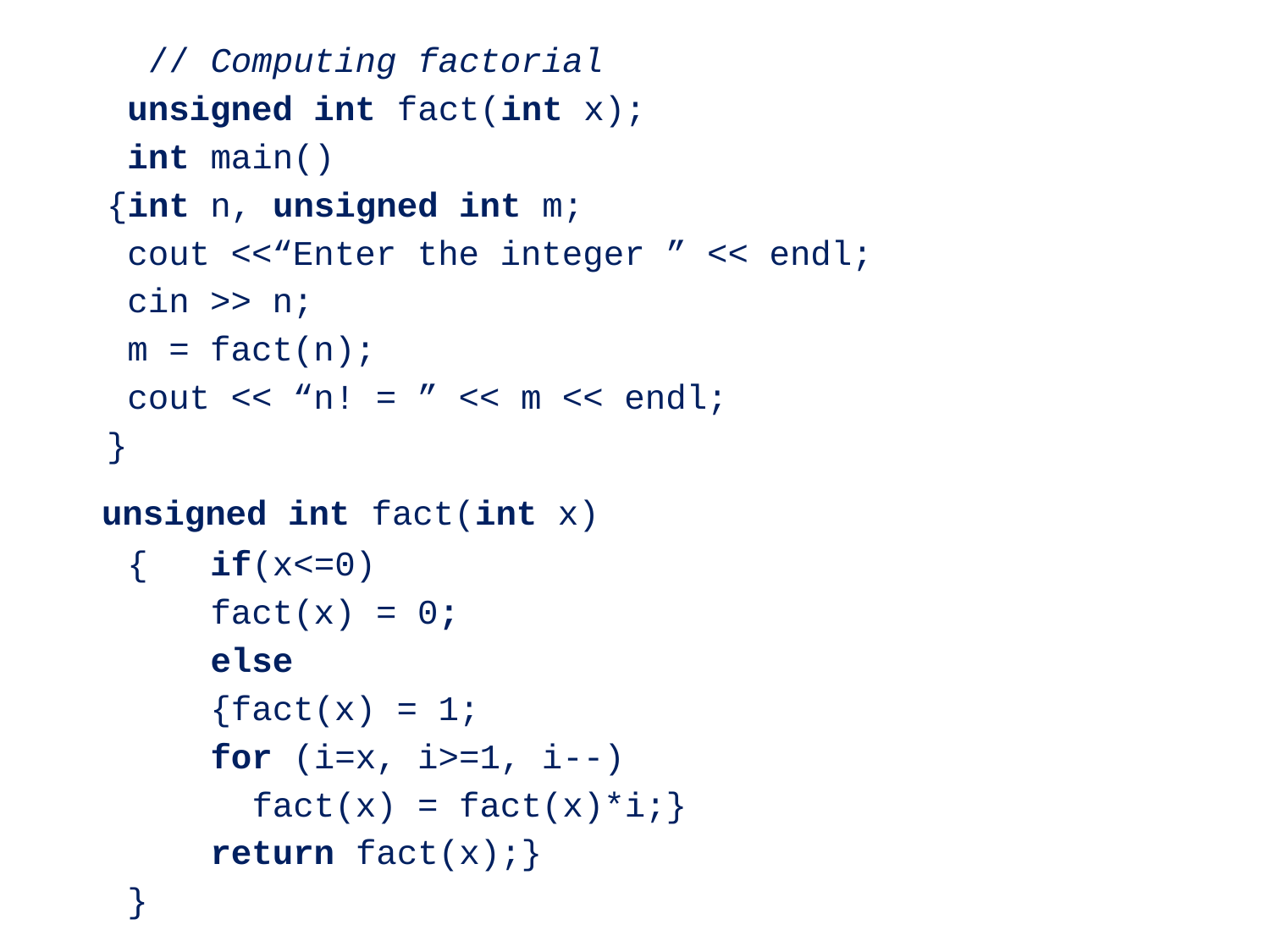

// Computing factorial
    unsigned int fact(int x);
    int main()
   {int n, unsigned int m;
    cout <<“Enter the integer ” << endl;
    cin >> n;
    m = fact(n);
    cout << “n! = ” << m << endl;
   }
     unsigned int fact(int x)
    {   if(x<=0)
        fact(x) = 0;
        else
        {fact(x) = 1;
        for (i=x, i>=1, i--)
          fact(x) = fact(x)*i;}
        return fact(x);}
    }